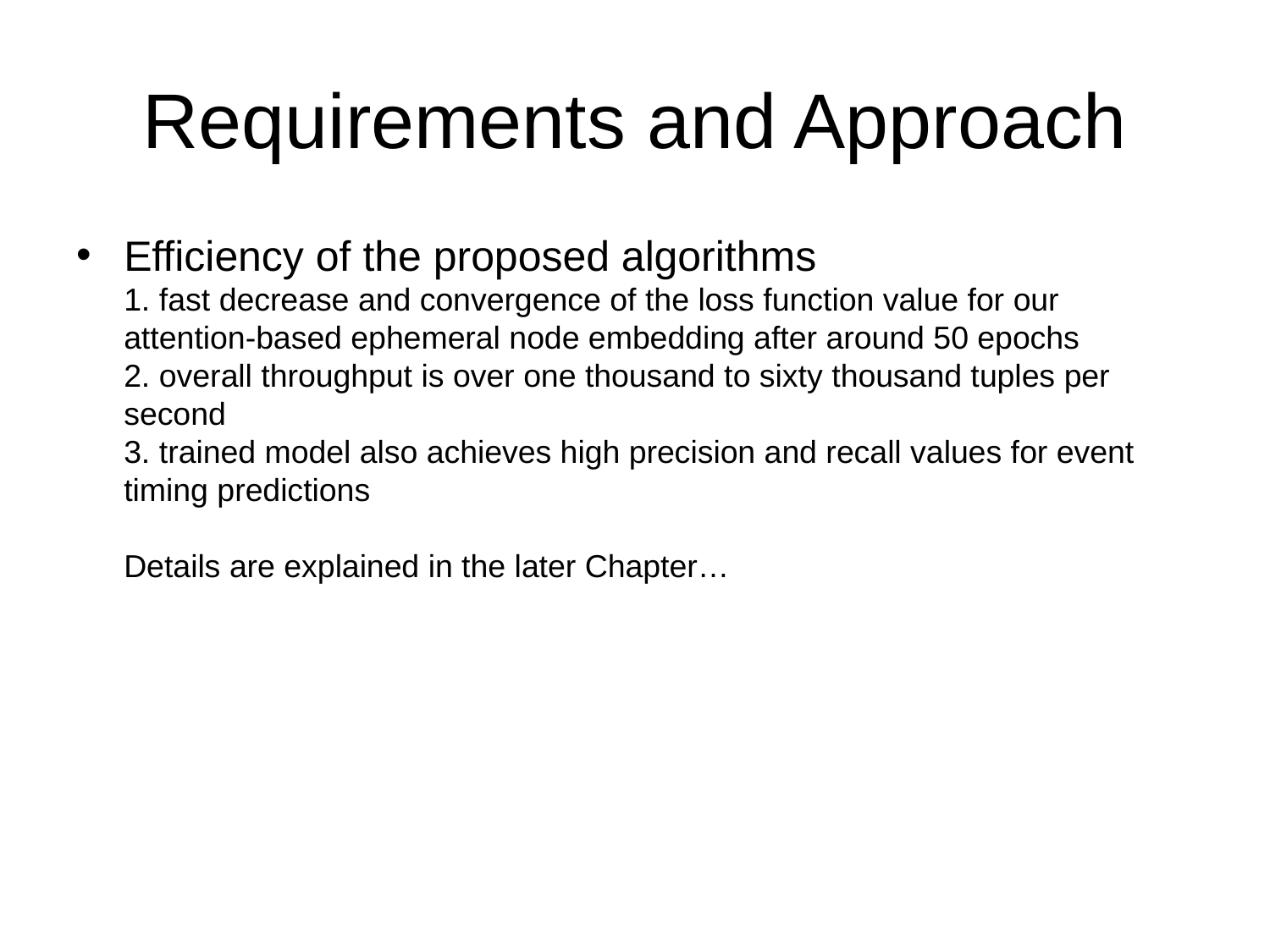

# Requirements and Approach
Efficiency of the proposed algorithms
1. fast decrease and convergence of the loss function value for our attention-based ephemeral node embedding after around 50 epochs
2. overall throughput is over one thousand to sixty thousand tuples per second
3. trained model also achieves high precision and recall values for event timing predictions
Details are explained in the later Chapter…